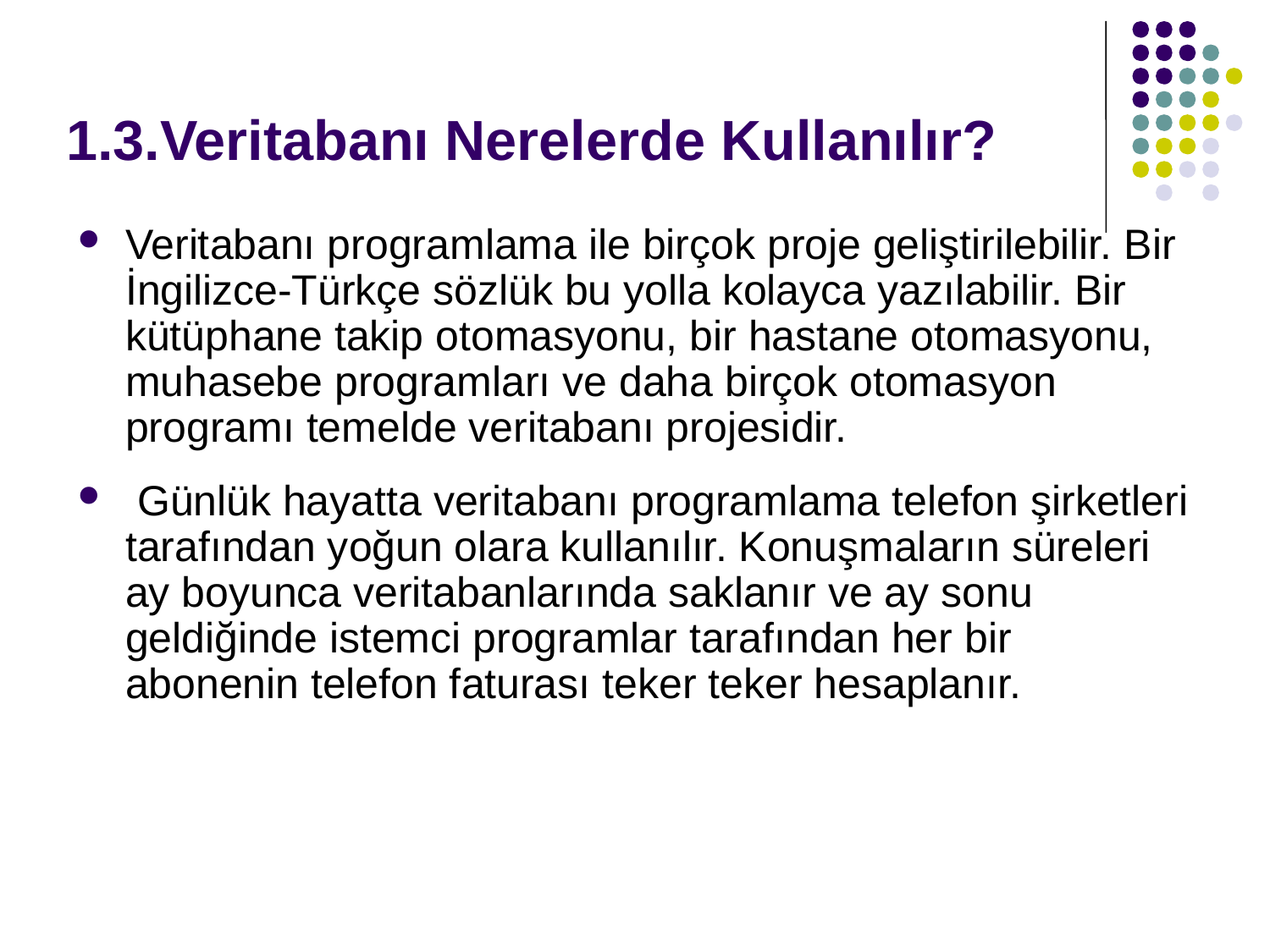

# 1.3.Veritabanı Nerelerde Kullanılır?
Veritabanı programlama ile birçok proje geliştirilebilir. Bir İngilizce-Türkçe sözlük bu yolla kolayca yazılabilir. Bir kütüphane takip otomasyonu, bir hastane otomasyonu, muhasebe programları ve daha birçok otomasyon programı temelde veritabanı projesidir.

 Günlük hayatta veritabanı programlama telefon şirketleri tarafından yoğun olara kullanılır. Konuşmaların süreleri ay boyunca veritabanlarında saklanır ve ay sonu geldiğinde istemci programlar tarafından her bir abonenin telefon faturası teker teker hesaplanır.